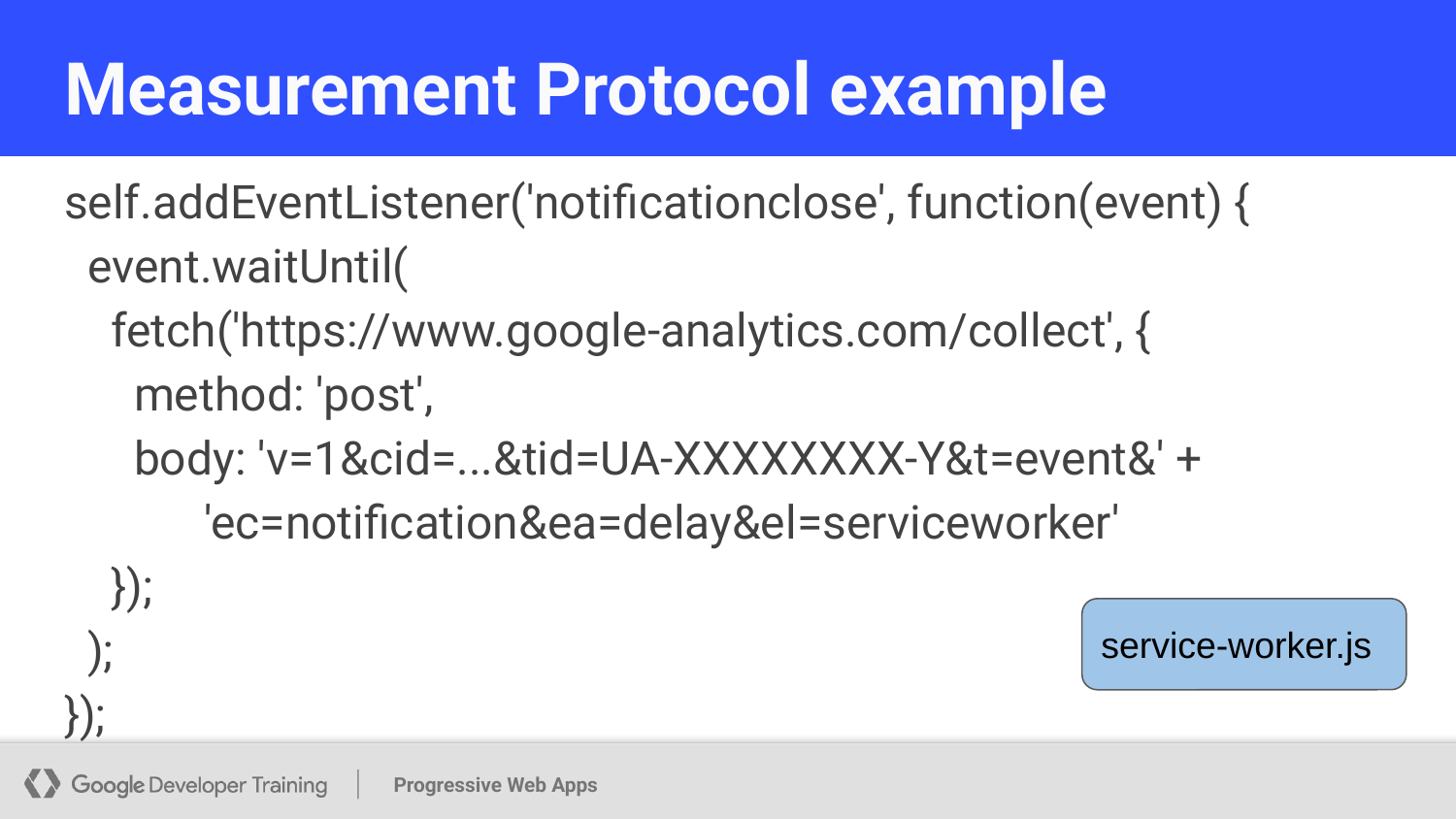

# Measurement Protocol example
self.addEventListener('notificationclose', function(event) {
  event.waitUntil(
    fetch('https://www.google-analytics.com/collect', {
      method: 'post',
      body: 'v=1&cid=...&tid=UA-XXXXXXXX-Y&t=event&' +
            'ec=notification&ea=delay&el=serviceworker'
    });
  );
});
service-worker.js